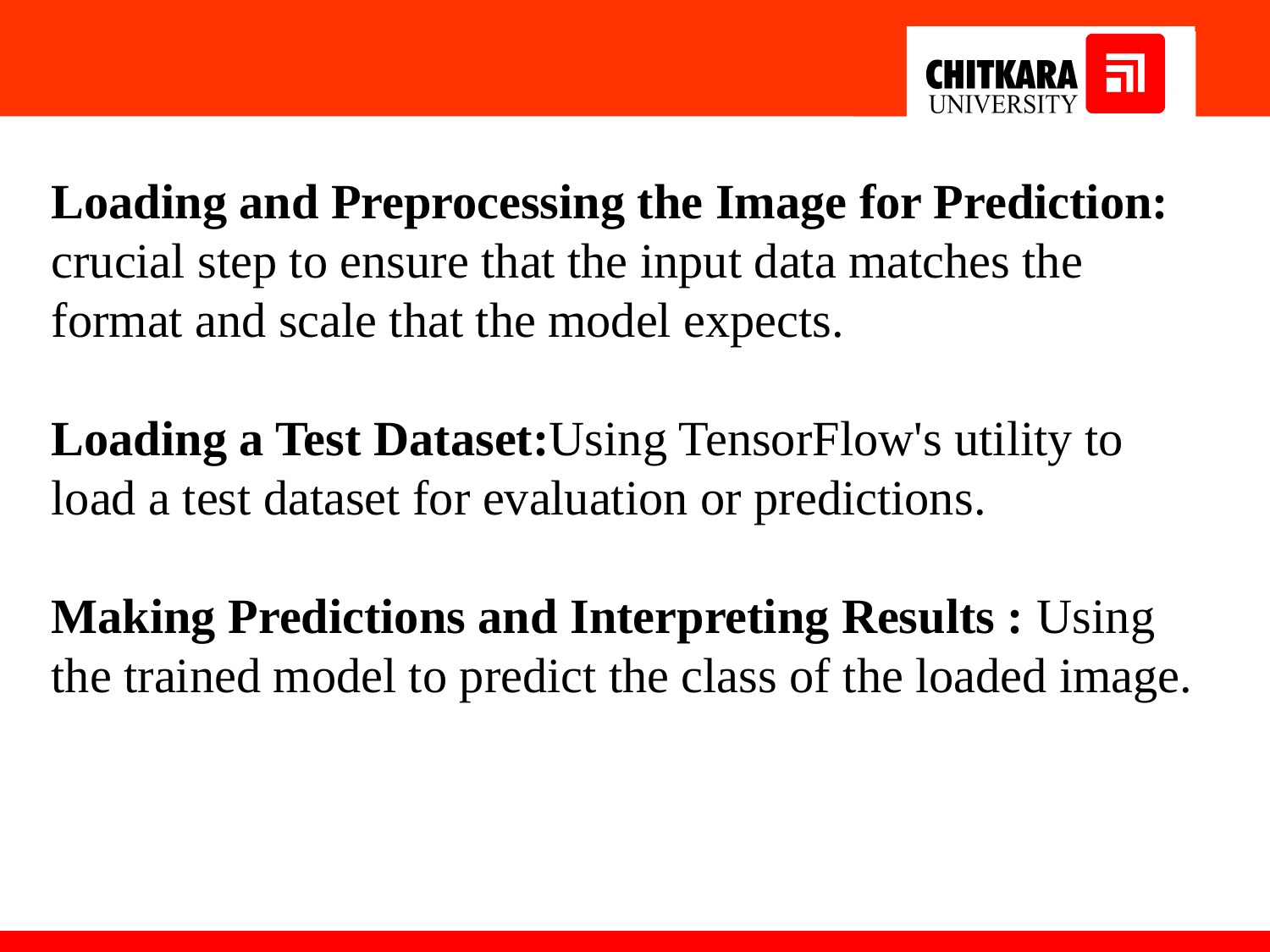

Loading and Preprocessing the Image for Prediction:
crucial step to ensure that the input data matches the format and scale that the model expects.

Loading a Test Dataset:Using TensorFlow's utility to load a test dataset for evaluation or predictions.

Making Predictions and Interpreting Results : Using the trained model to predict the class of the loaded image.